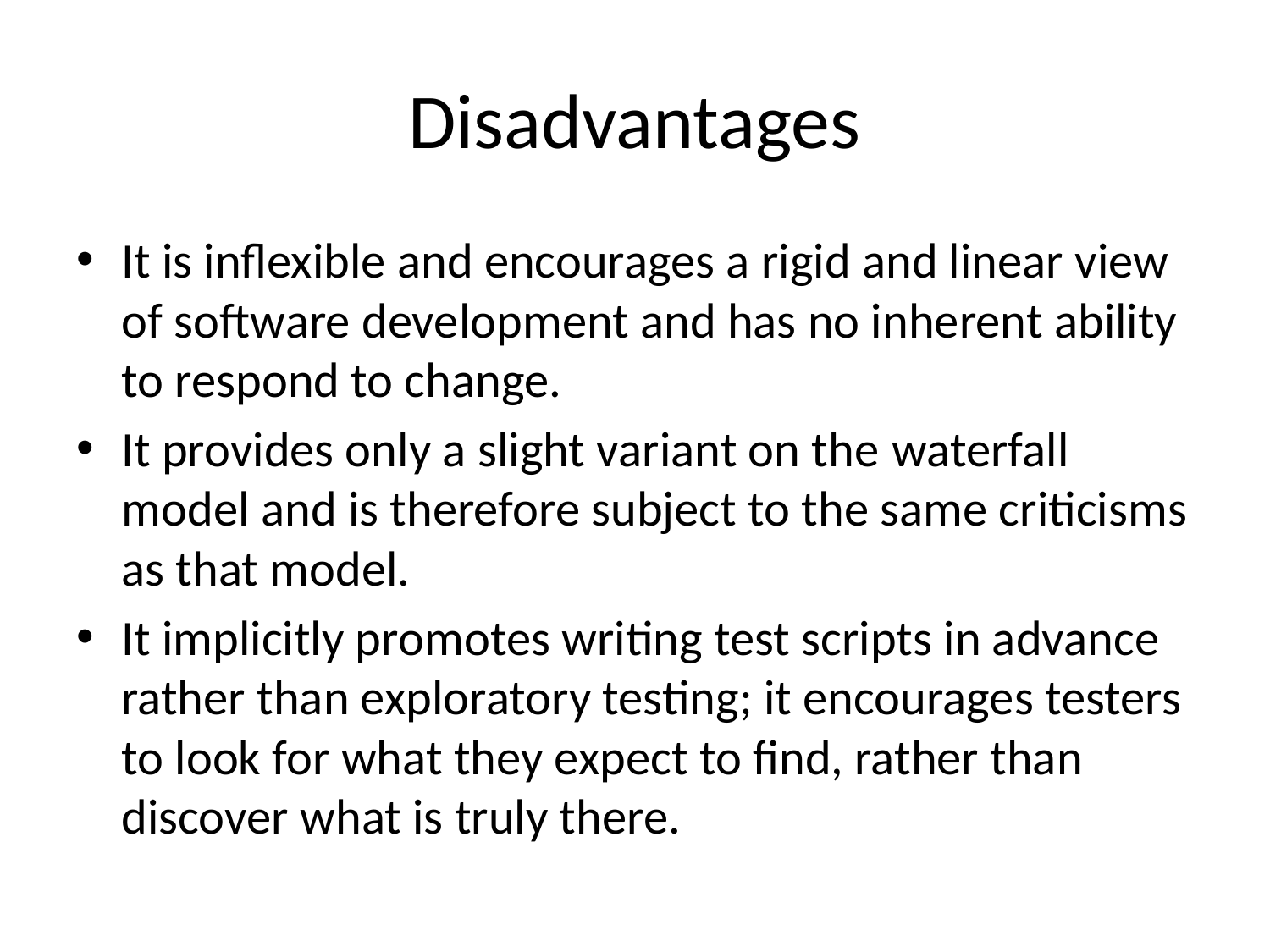

# Disadvantages
It is inflexible and encourages a rigid and linear view of software development and has no inherent ability to respond to change.
It provides only a slight variant on the waterfall model and is therefore subject to the same criticisms as that model.
It implicitly promotes writing test scripts in advance rather than exploratory testing; it encourages testers to look for what they expect to find, rather than discover what is truly there.